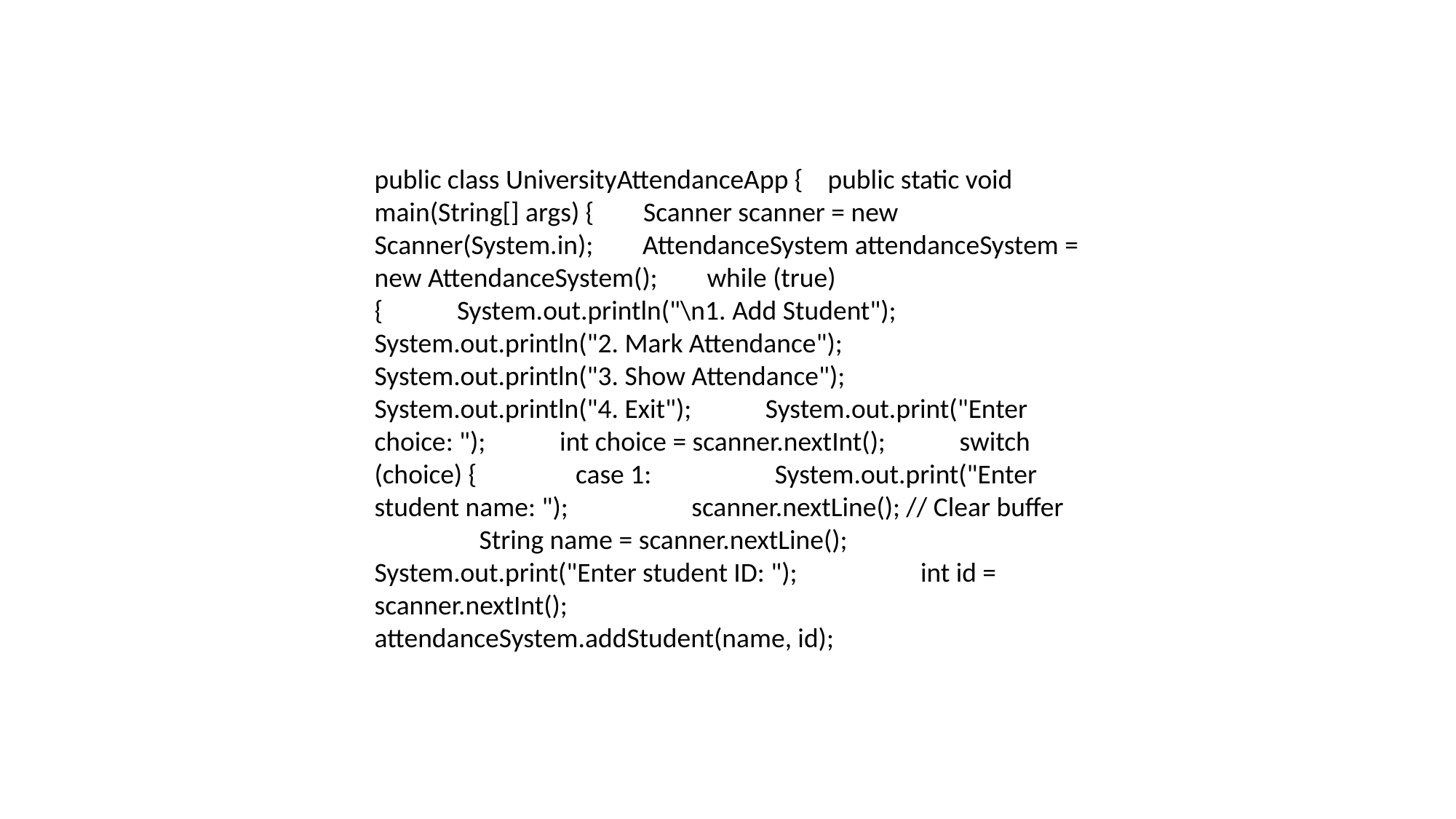

public class UniversityAttendanceApp {    public static void main(String[] args) {        Scanner scanner = new Scanner(System.in);        AttendanceSystem attendanceSystem = new AttendanceSystem();        while (true) {            System.out.println("\n1. Add Student");            System.out.println("2. Mark Attendance");            System.out.println("3. Show Attendance");            System.out.println("4. Exit");            System.out.print("Enter choice: ");            int choice = scanner.nextInt();            switch (choice) {                case 1:                    System.out.print("Enter student name: ");                    scanner.nextLine(); // Clear buffer                    String name = scanner.nextLine();                    System.out.print("Enter student ID: ");                    int id = scanner.nextInt();                    attendanceSystem.addStudent(name, id);